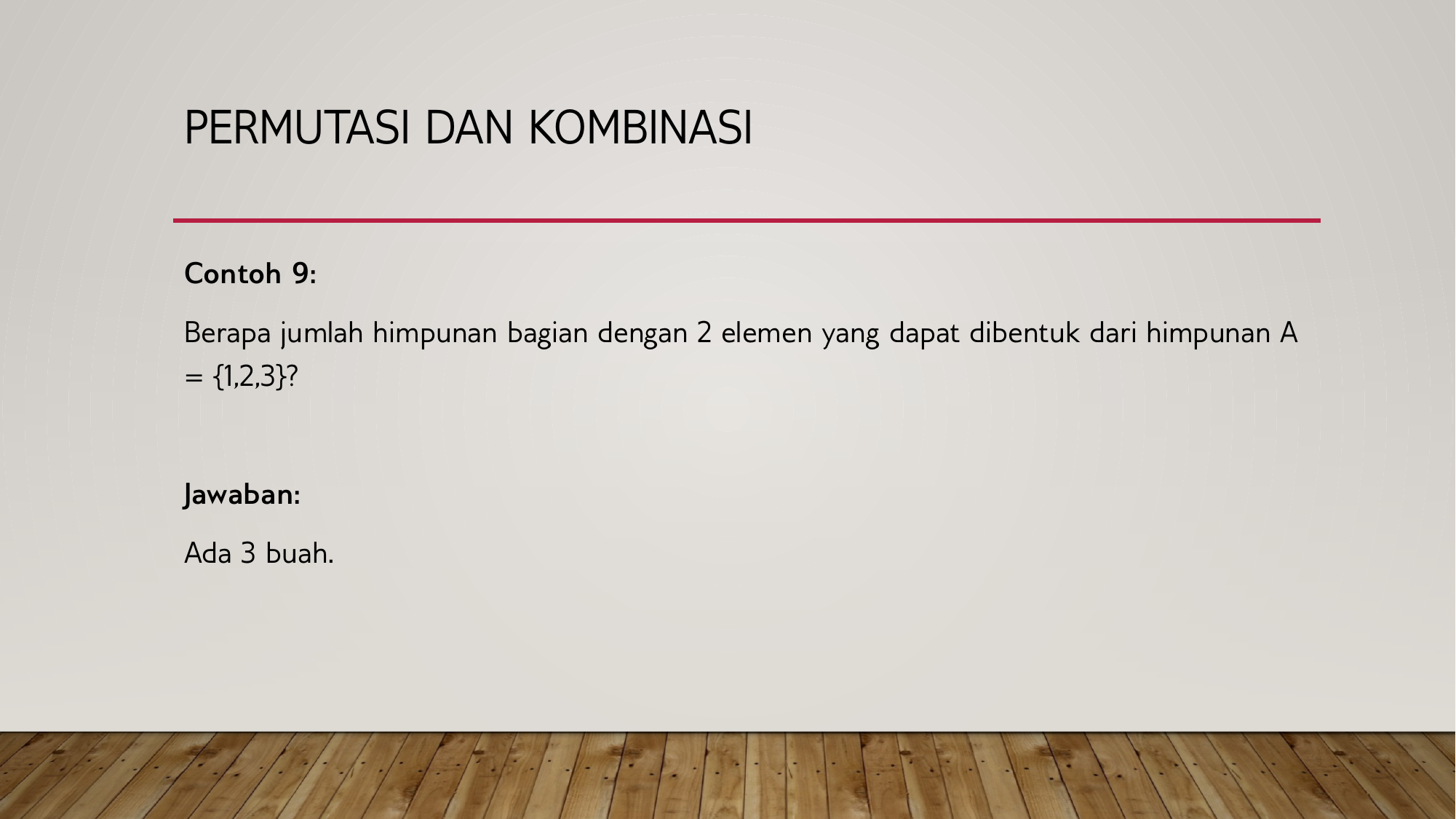

# PERMUTASI DAN KOMBINASI
Contoh 9:
Berapa jumlah himpunan bagian dengan 2 elemen yang dapat dibentuk dari himpunan A = {1,2,3}?

Jawaban:
Ada 3 buah.